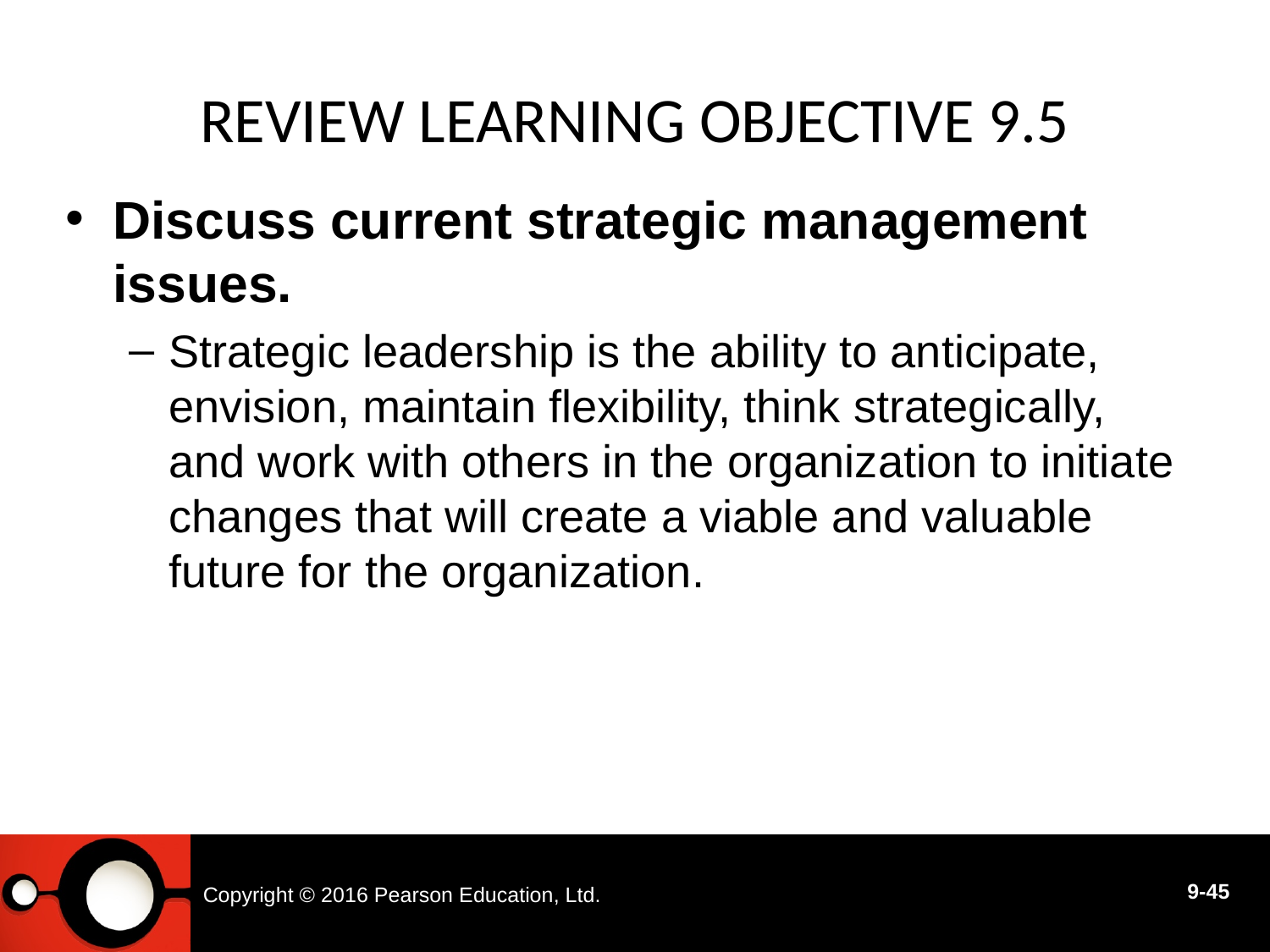

# Review Learning objective 9.5
Discuss current strategic management issues.
Strategic leadership is the ability to anticipate, envision, maintain flexibility, think strategically, and work with others in the organization to initiate changes that will create a viable and valuable future for the organization.
Copyright © 2016 Pearson Education, Ltd.
9-45